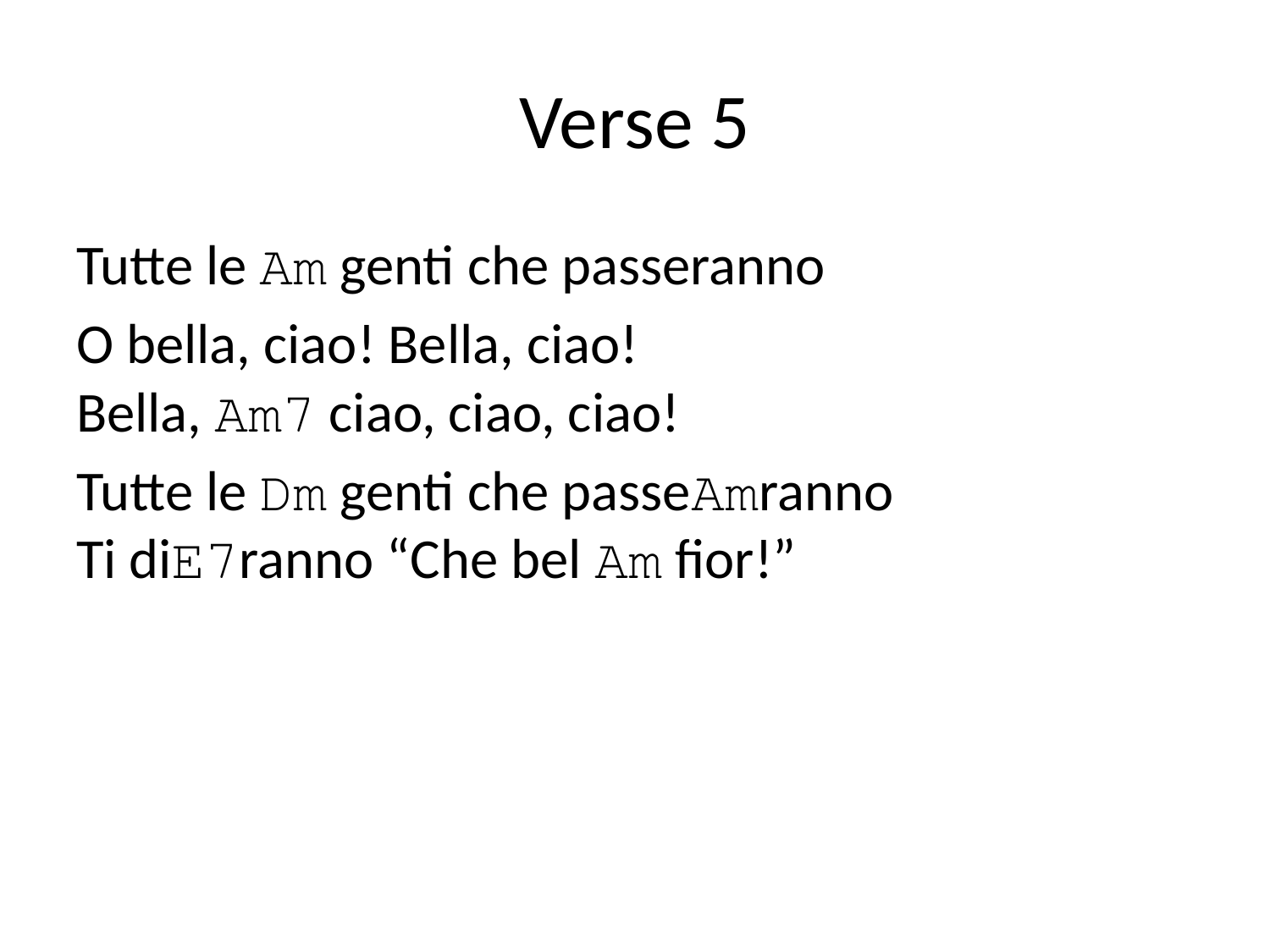

# Verse 5
Tutte le Am genti che passeranno
O bella, ciao! Bella, ciao!
Bella, Am7 ciao, ciao, ciao!
Tutte le Dm genti che passeAmranno
Ti diE7ranno “Che bel Am fior!”